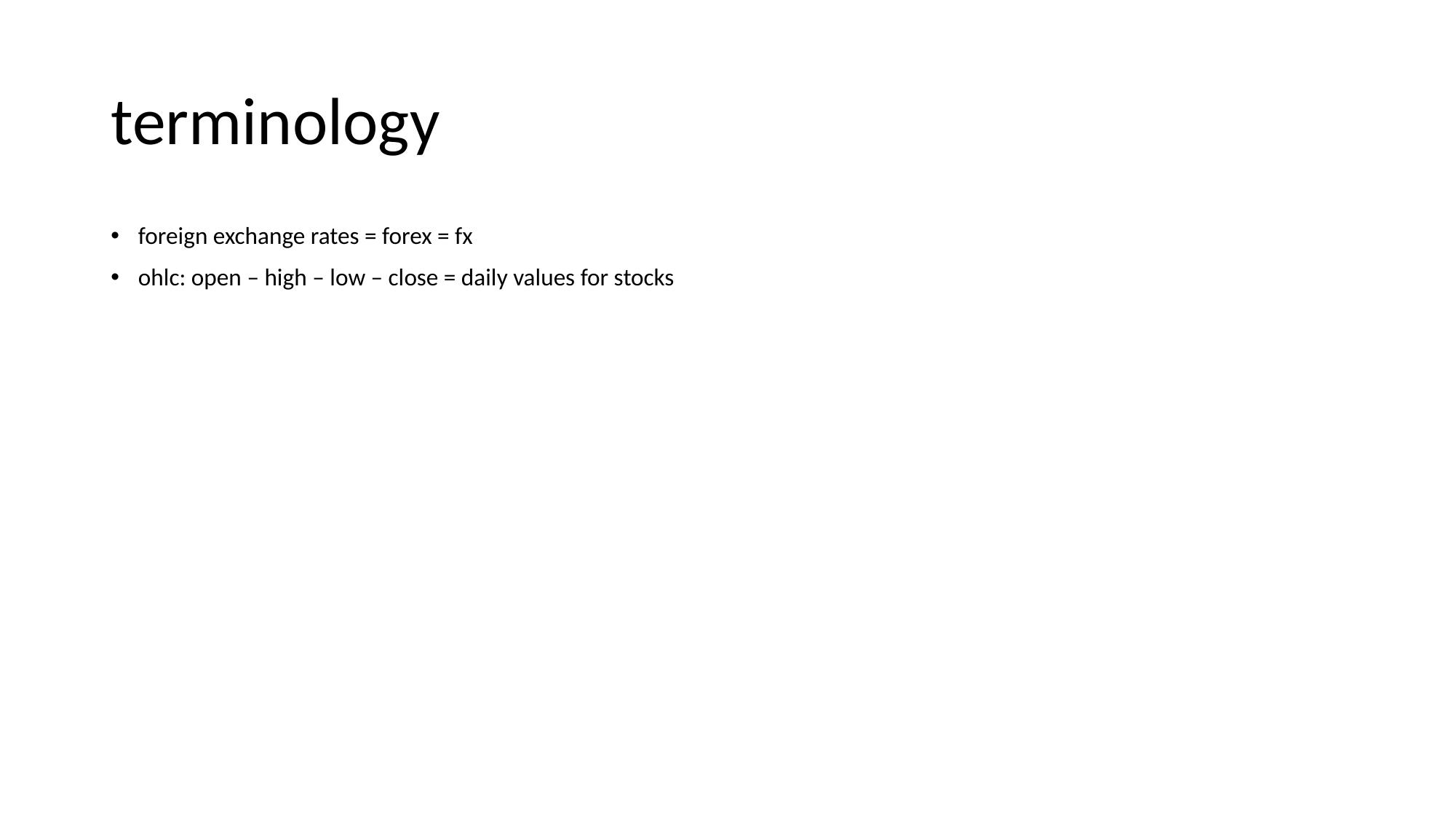

# terminology
foreign exchange rates = forex = fx
ohlc: open – high – low – close = daily values for stocks